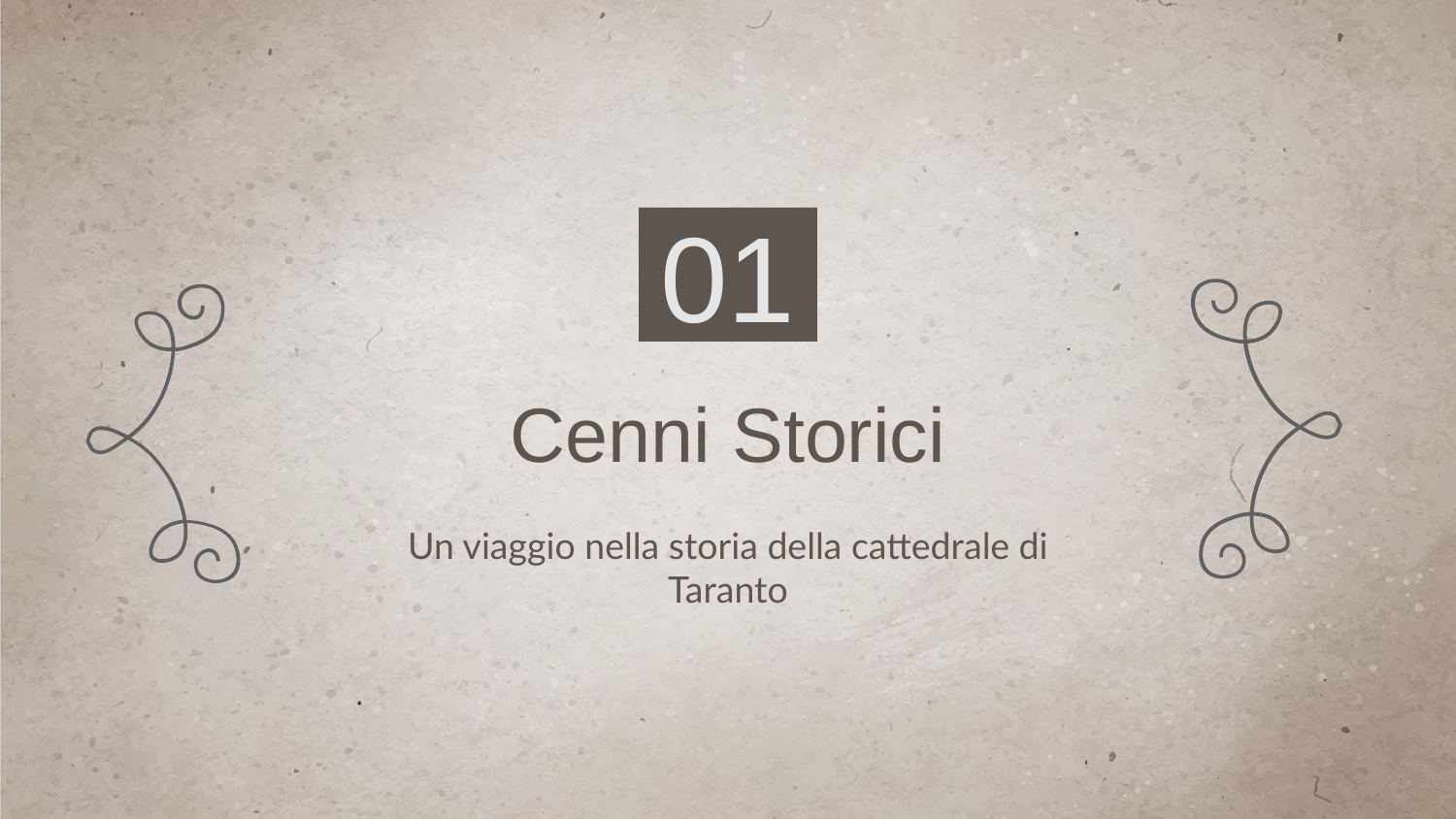

01
# Cenni Storici
Un viaggio nella storia della cattedrale di Taranto